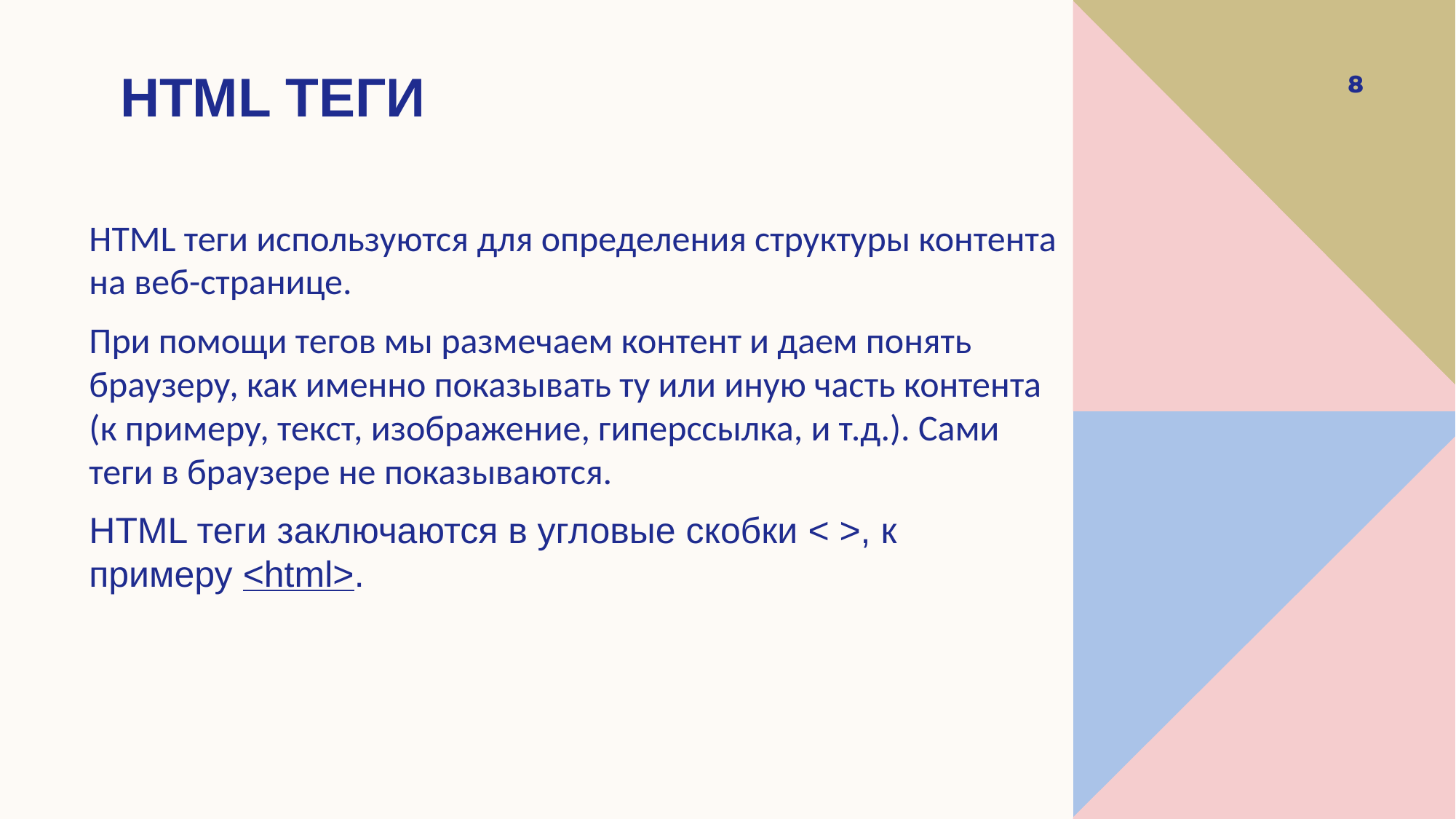

# HTML теги
8
HTML теги используются для определения структуры контента на веб-странице.
При помощи тегов мы размечаем контент и даем понять браузеру, как именно показывать ту или иную часть контента (к примеру, текст, изображение, гиперссылка, и т.д.). Сами теги в браузере не показываются.
HTML теги заключаются в угловые скобки < >, к примеру <html>.